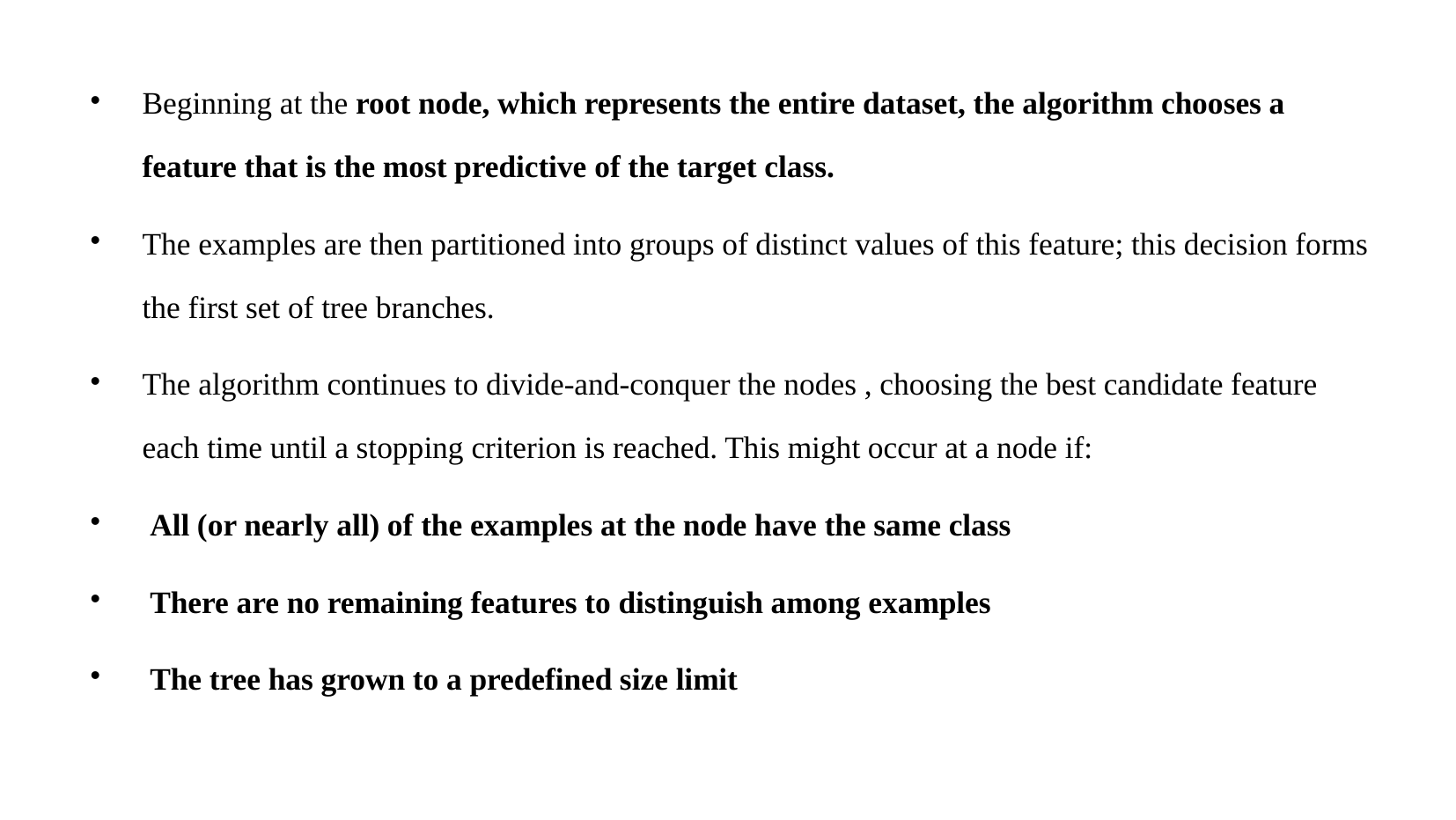

Beginning at the root node, which represents the entire dataset, the algorithm chooses a feature that is the most predictive of the target class.
The examples are then partitioned into groups of distinct values of this feature; this decision forms the first set of tree branches.
The algorithm continues to divide-and-conquer the nodes , choosing the best candidate feature each time until a stopping criterion is reached. This might occur at a node if:
 All (or nearly all) of the examples at the node have the same class
 There are no remaining features to distinguish among examples
 The tree has grown to a predefined size limit